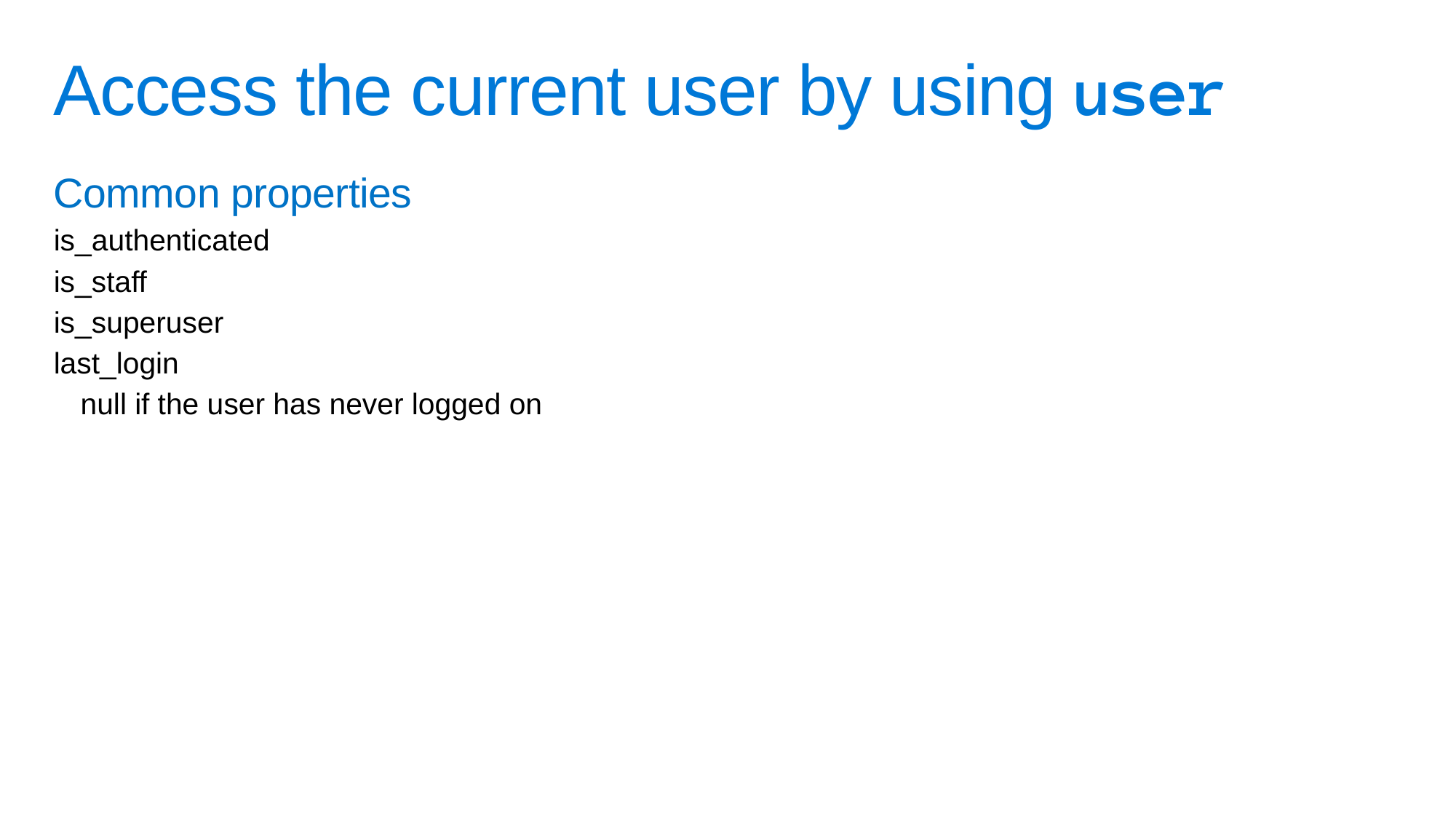

# Access the current user by using user
Common properties
is_authenticated
is_staff
is_superuser
last_login
null if the user has never logged on